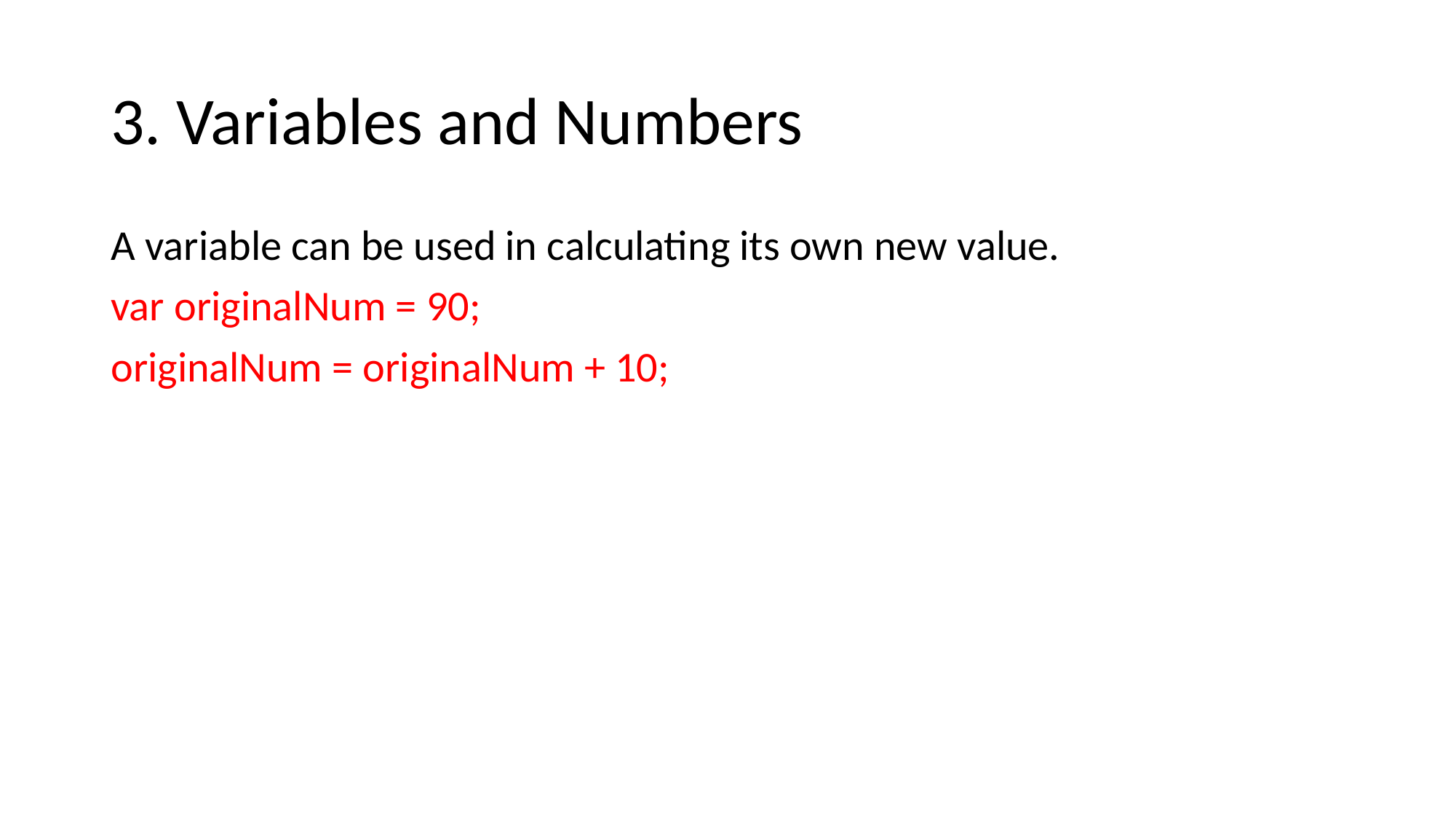

# 3. Variables and Numbers
A variable can be used in calculating its own new value.
var originalNum = 90;
originalNum = originalNum + 10;